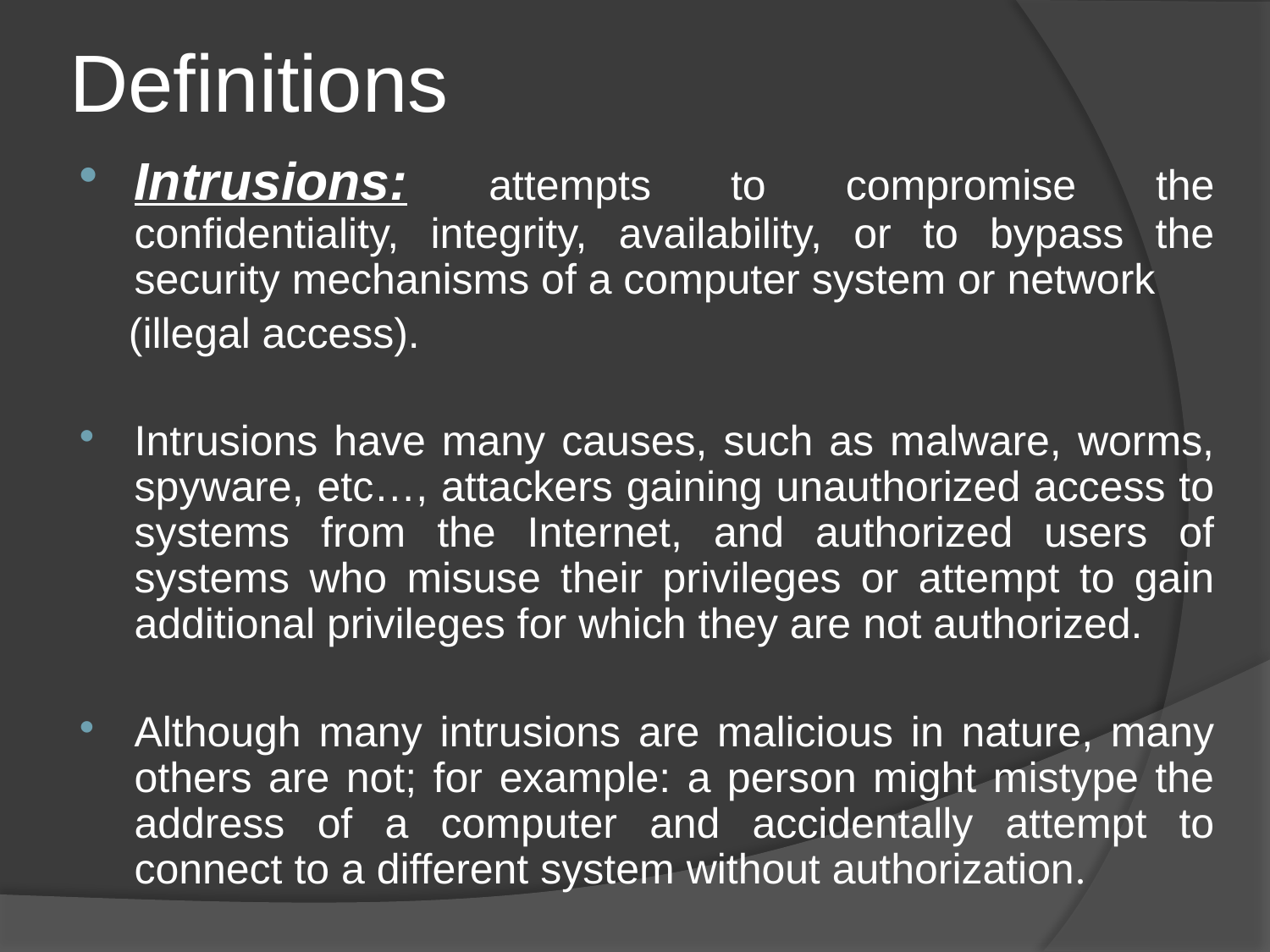

# Definitions
Intrusions: attempts to compromise the confidentiality, integrity, availability, or to bypass the security mechanisms of a computer system or network
    (illegal access).

Intrusions have many causes, such as malware, worms, spyware, etc…, attackers gaining unauthorized access to systems from the Internet, and authorized users of systems who misuse their privileges or attempt to gain additional privileges for which they are not authorized.

Although many intrusions are malicious in nature, many others are not; for example: a person might mistype the address of a computer and accidentally attempt to connect to a different system without authorization.
2